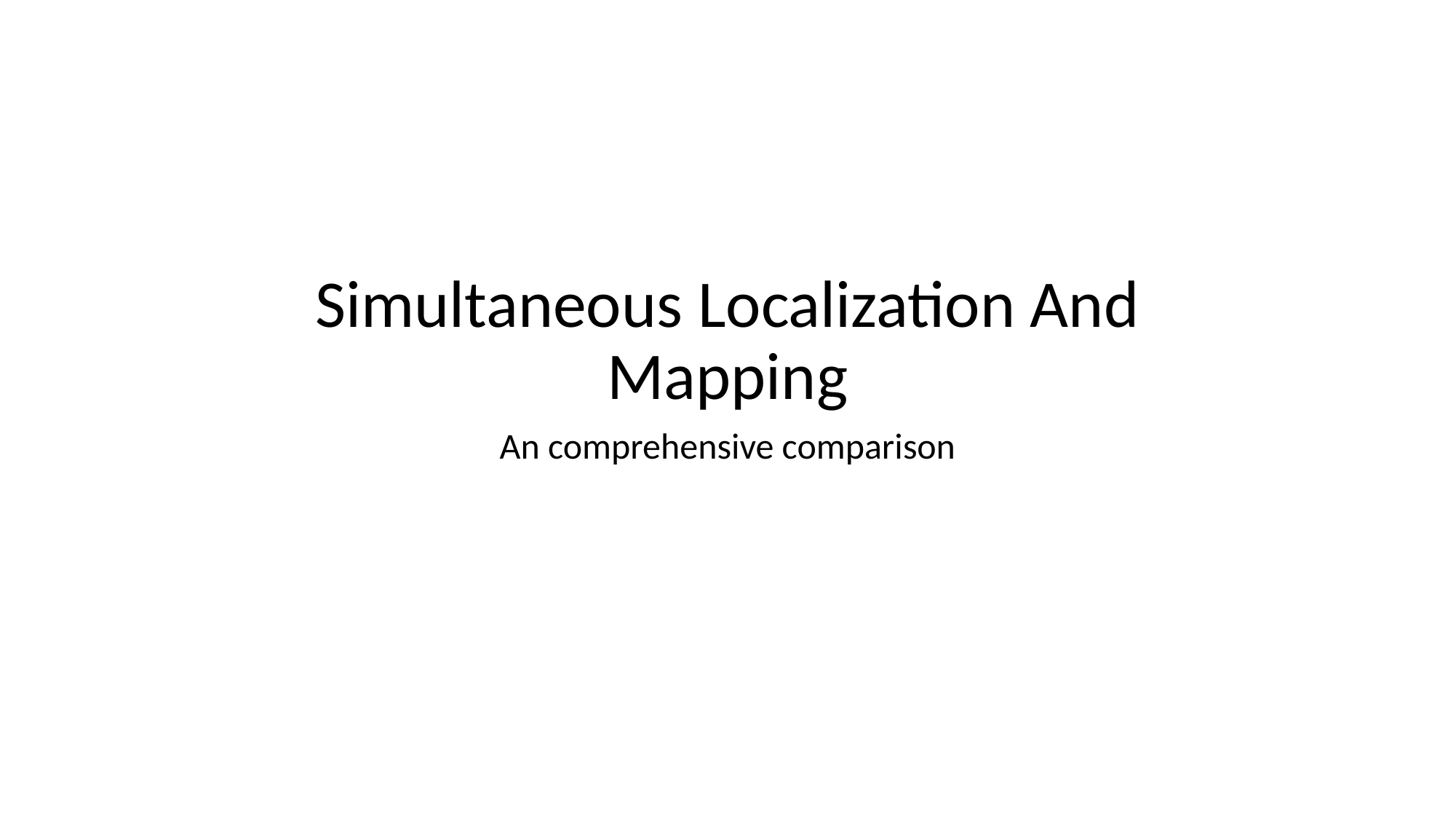

# Simultaneous Localization And Mapping
An comprehensive comparison